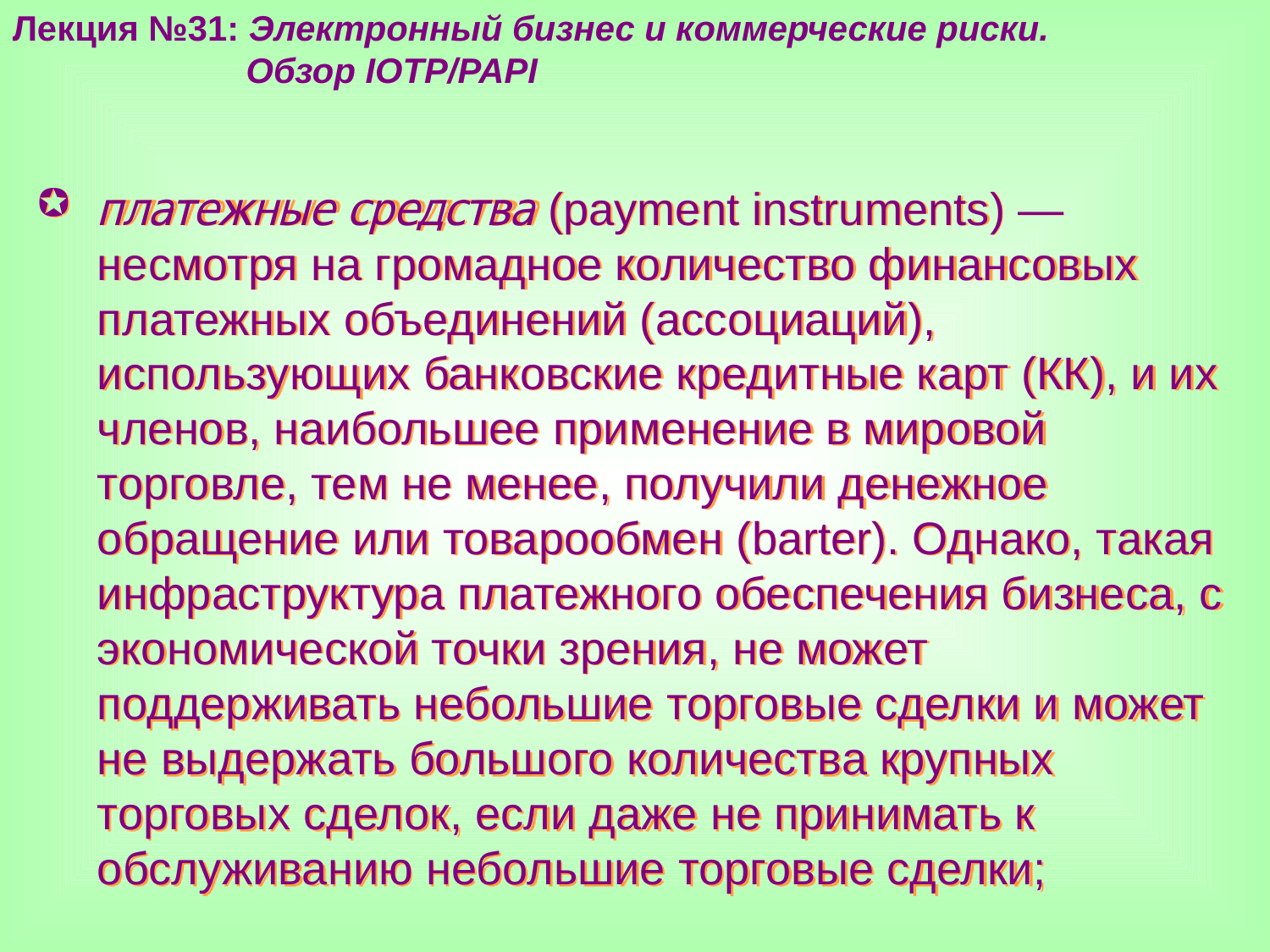

Лекция №31: Электронный бизнес и коммерческие риски.
                        Обзор IOTP/PAPI
платежные средства (payment instruments) — несмотря на громадное количество финансовых платежных объединений (ассоциаций), использующих банковские кредитные карт (КК), и их членов, наибольшее применение в мировой торговле, тем не менее, получили денежное обращение или товарообмен (barter). Однако, такая инфраструктура платежного обеспечения бизнеса, с экономической точки зрения, не может поддерживать небольшие торговые сделки и может не выдержать большого количества крупных торговых сделок, если даже не принимать к обслуживанию небольшие торговые сделки;